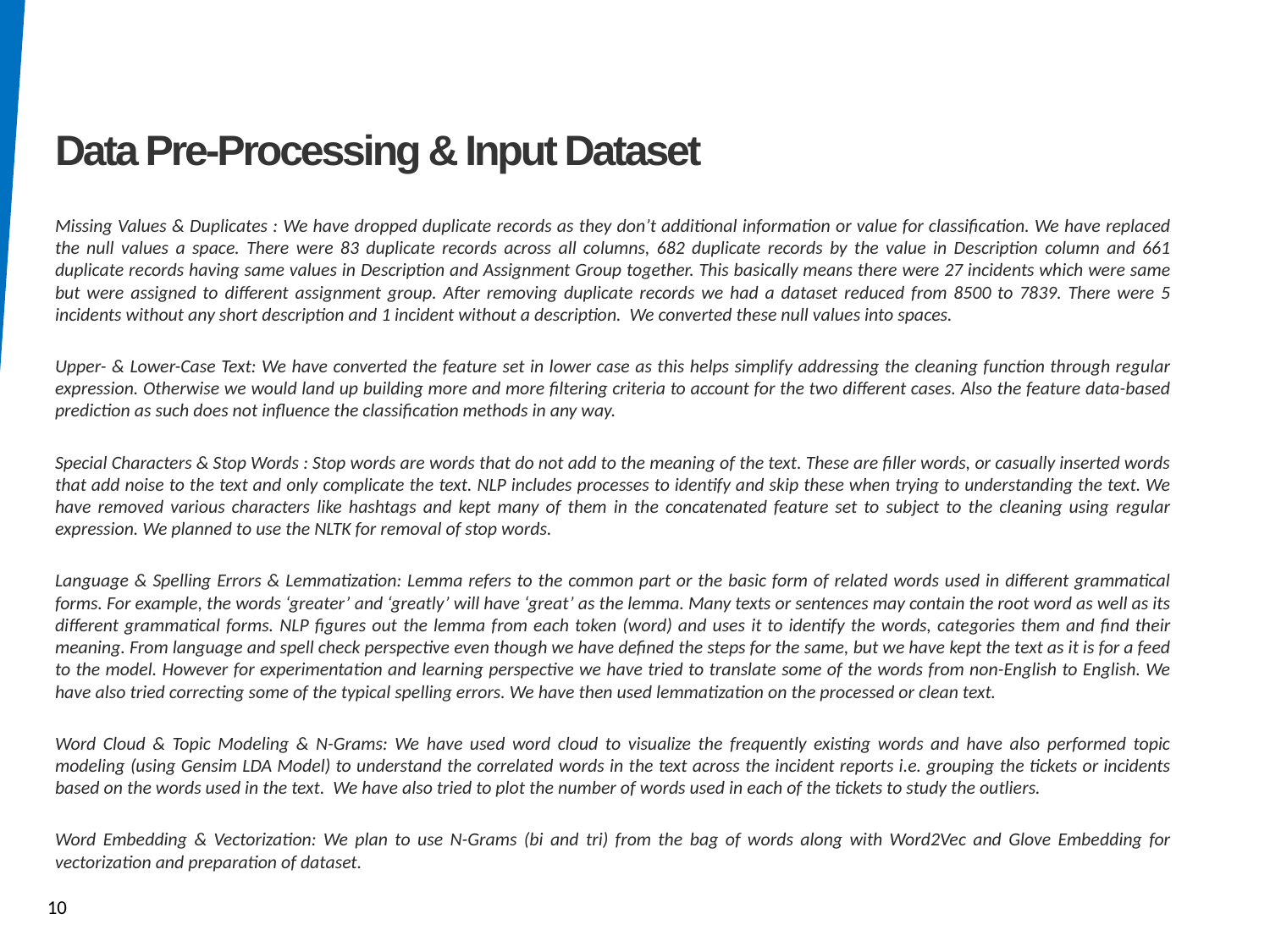

Data Pre-Processing & Input Dataset
Missing Values & Duplicates : We have dropped duplicate records as they don’t additional information or value for classification. We have replaced the null values a space. There were 83 duplicate records across all columns, 682 duplicate records by the value in Description column and 661 duplicate records having same values in Description and Assignment Group together. This basically means there were 27 incidents which were same but were assigned to different assignment group. After removing duplicate records we had a dataset reduced from 8500 to 7839. There were 5 incidents without any short description and 1 incident without a description.  We converted these null values into spaces.

Upper- & Lower-Case Text: We have converted the feature set in lower case as this helps simplify addressing the cleaning function through regular expression. Otherwise we would land up building more and more filtering criteria to account for the two different cases. Also the feature data-based prediction as such does not influence the classification methods in any way.

Special Characters & Stop Words : Stop words are words that do not add to the meaning of the text. These are filler words, or casually inserted words that add noise to the text and only complicate the text. NLP includes processes to identify and skip these when trying to understanding the text. We have removed various characters like hashtags and kept many of them in the concatenated feature set to subject to the cleaning using regular expression. We planned to use the NLTK for removal of stop words.

Language & Spelling Errors & Lemmatization: Lemma refers to the common part or the basic form of related words used in different grammatical forms. For example, the words ‘greater’ and ‘greatly’ will have ‘great’ as the lemma. Many texts or sentences may contain the root word as well as its different grammatical forms. NLP figures out the lemma from each token (word) and uses it to identify the words, categories them and find their meaning. From language and spell check perspective even though we have defined the steps for the same, but we have kept the text as it is for a feed to the model. However for experimentation and learning perspective we have tried to translate some of the words from non-English to English. We have also tried correcting some of the typical spelling errors. We have then used lemmatization on the processed or clean text.

Word Cloud & Topic Modeling & N-Grams: We have used word cloud to visualize the frequently existing words and have also performed topic modeling (using Gensim LDA Model) to understand the correlated words in the text across the incident reports i.e. grouping the tickets or incidents based on the words used in the text.  We have also tried to plot the number of words used in each of the tickets to study the outliers.

Word Embedding & Vectorization: We plan to use N-Grams (bi and tri) from the bag of words along with Word2Vec and Glove Embedding for vectorization and preparation of dataset.